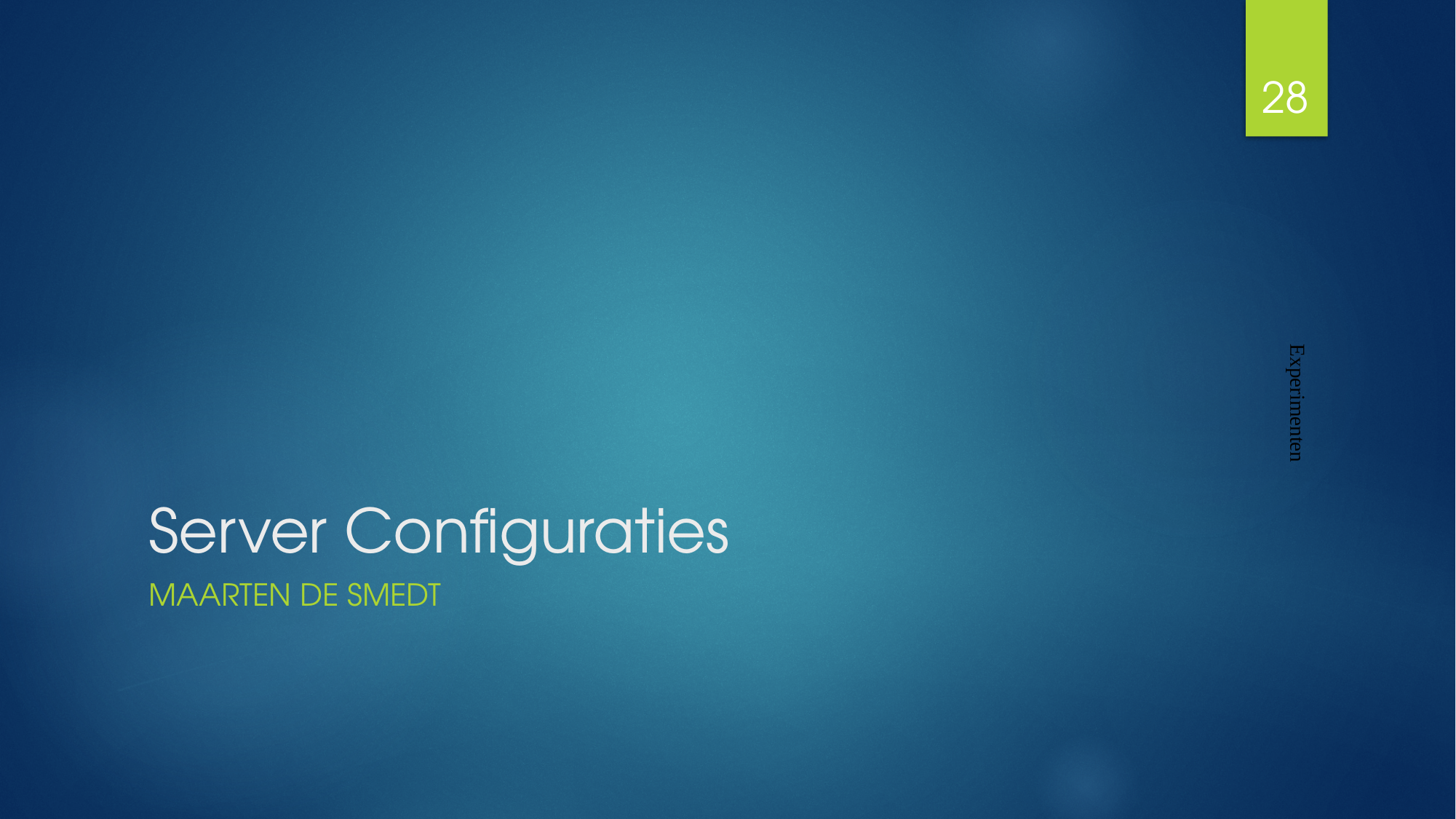

28
# Server Configuraties
Experimenten
Maarten De Smedt